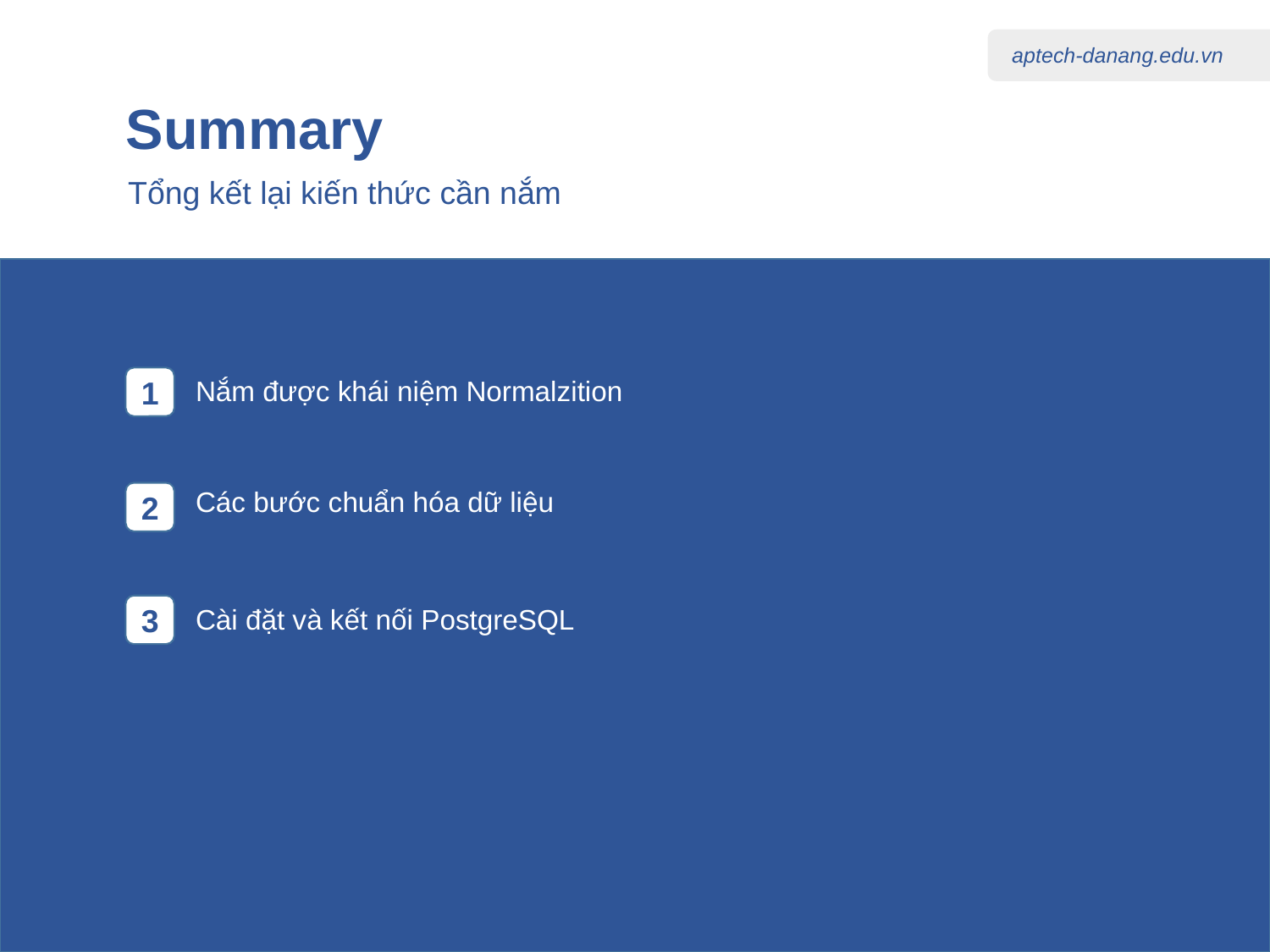

# Summary
Tổng kết lại kiến thức cần nắm
1
Nắm được khái niệm Normalzition
Các bước chuẩn hóa dữ liệu
2
3
Cài đặt và kết nối PostgreSQL